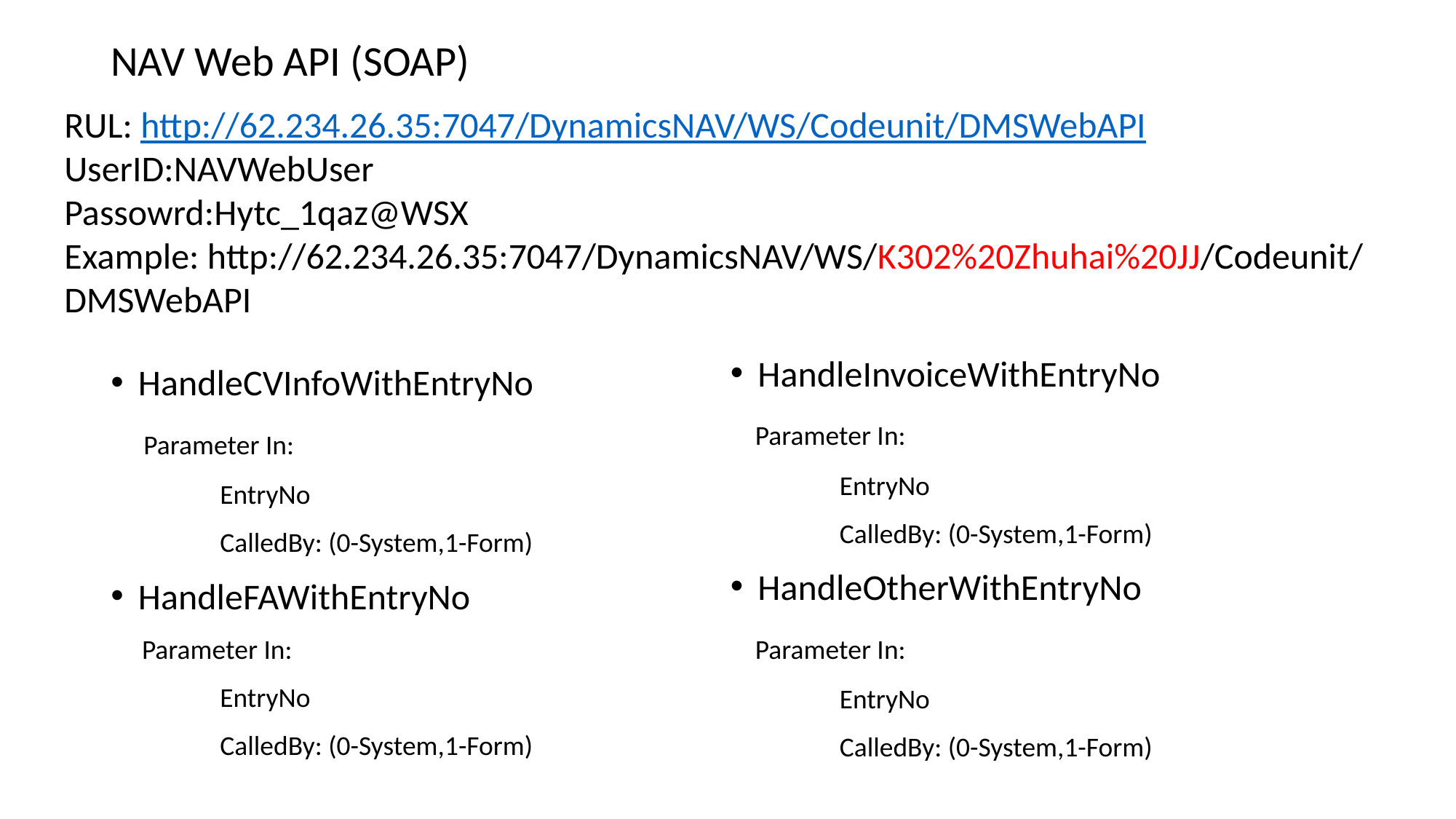

# NAV Web API (SOAP)
RUL: http://62.234.26.35:7047/DynamicsNAV/WS/Codeunit/DMSWebAPI
UserID:NAVWebUser
Passowrd:Hytc_1qaz@WSX
Example: http://62.234.26.35:7047/DynamicsNAV/WS/K302%20Zhuhai%20JJ/Codeunit/DMSWebAPI
HandleInvoiceWithEntryNo
   Parameter In:
	EntryNo
	CalledBy: (0-System,1-Form)
HandleOtherWithEntryNo
   Parameter In:
	EntryNo
	CalledBy: (0-System,1-Form)
HandleCVInfoWithEntryNo
    Parameter In:
	EntryNo
	CalledBy: (0-System,1-Form)
HandleFAWithEntryNo
     Parameter In:
	EntryNo
	CalledBy: (0-System,1-Form)